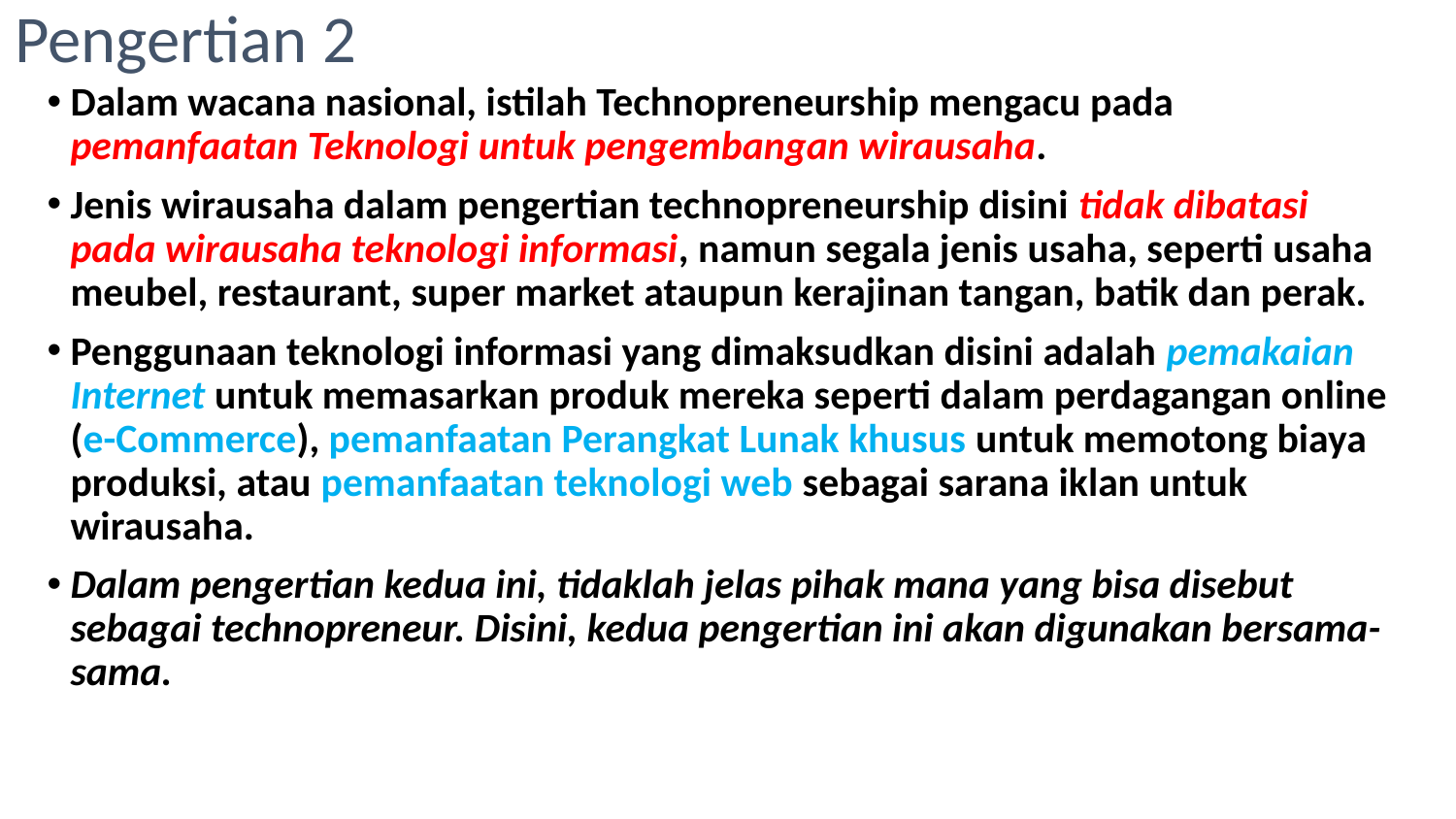

# Pengertian 2
Dalam wacana nasional, istilah Technopreneurship mengacu pada pemanfaatan Teknologi untuk pengembangan wirausaha.
Jenis wirausaha dalam pengertian technopreneurship disini tidak dibatasi pada wirausaha teknologi informasi, namun segala jenis usaha, seperti usaha meubel, restaurant, super market ataupun kerajinan tangan, batik dan perak.
Penggunaan teknologi informasi yang dimaksudkan disini adalah pemakaian Internet untuk memasarkan produk mereka seperti dalam perdagangan online (e-Commerce), pemanfaatan Perangkat Lunak khusus untuk memotong biaya produksi, atau pemanfaatan teknologi web sebagai sarana iklan untuk wirausaha.
Dalam pengertian kedua ini, tidaklah jelas pihak mana yang bisa disebut sebagai technopreneur. Disini, kedua pengertian ini akan digunakan bersama-sama.